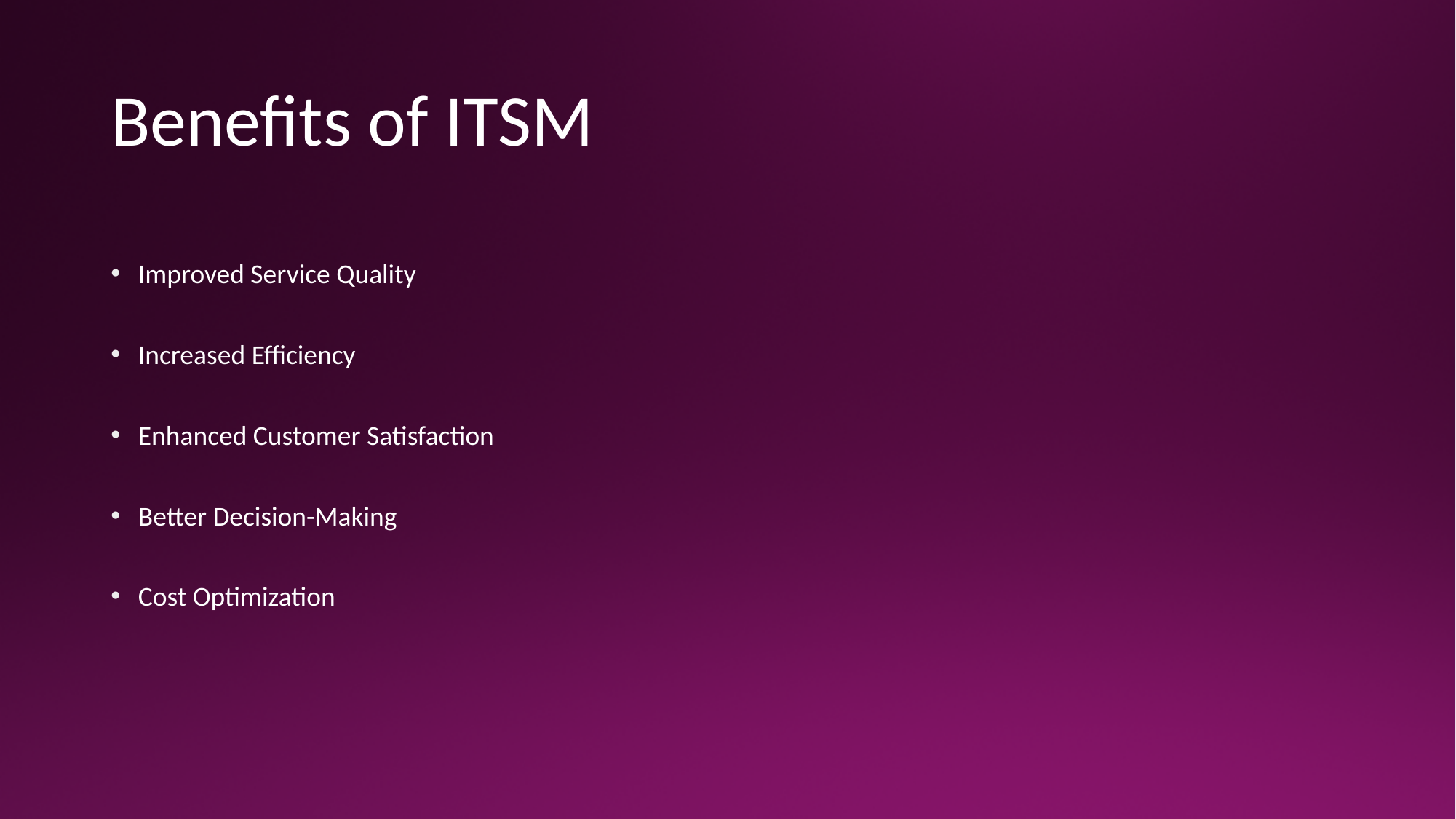

# Benefits of ITSM
Improved Service Quality
Increased Efficiency
Enhanced Customer Satisfaction
Better Decision-Making
Cost Optimization